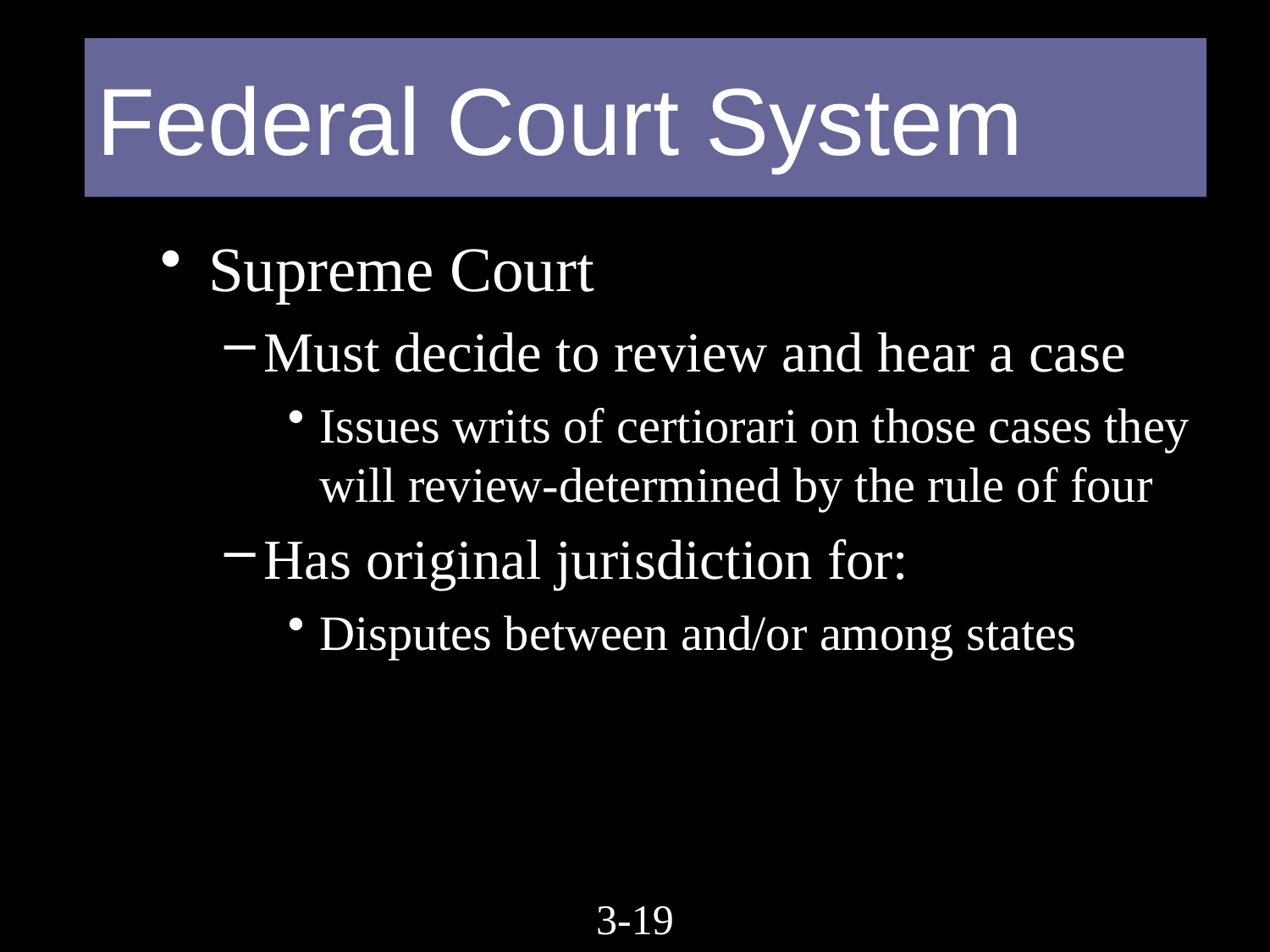

# Federal Court System
Supreme Court
Must decide to review and hear a case
Issues writs of certiorari on those cases they will review-determined by the rule of four
Has original jurisdiction for:
Disputes between and/or among states

3-19